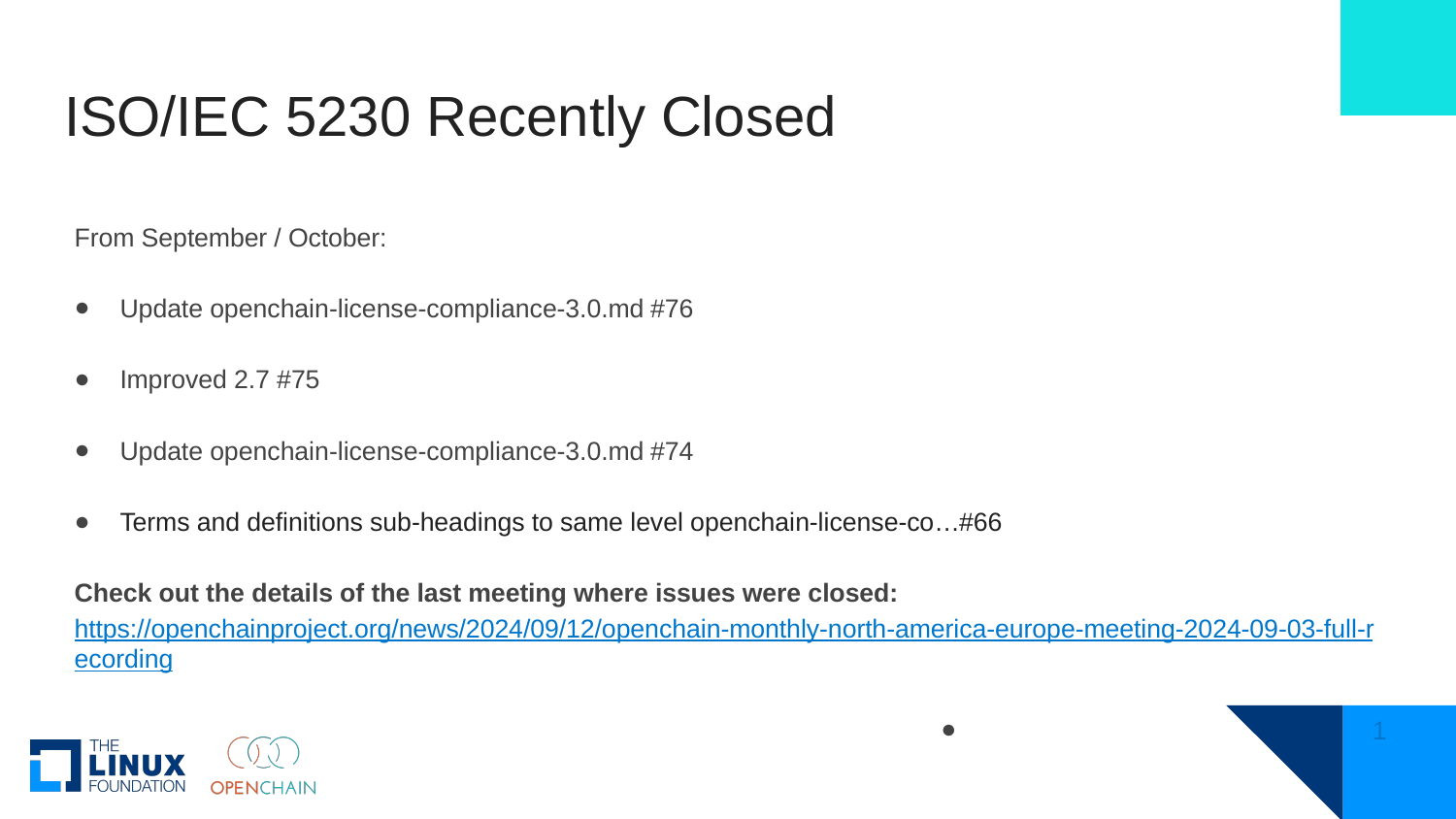

# ISO/IEC 5230 Recently Closed
From September / October:

Update openchain-license-compliance-3.0.md #76

Improved 2.7 #75

Update openchain-license-compliance-3.0.md #74

Terms and definitions sub-headings to same level openchain-license-co…#66

Check out the details of the last meeting where issues were closed:
https://openchainproject.org/news/2024/09/12/openchain-monthly-north-america-europe-meeting-2024-09-03-full-recording
 1